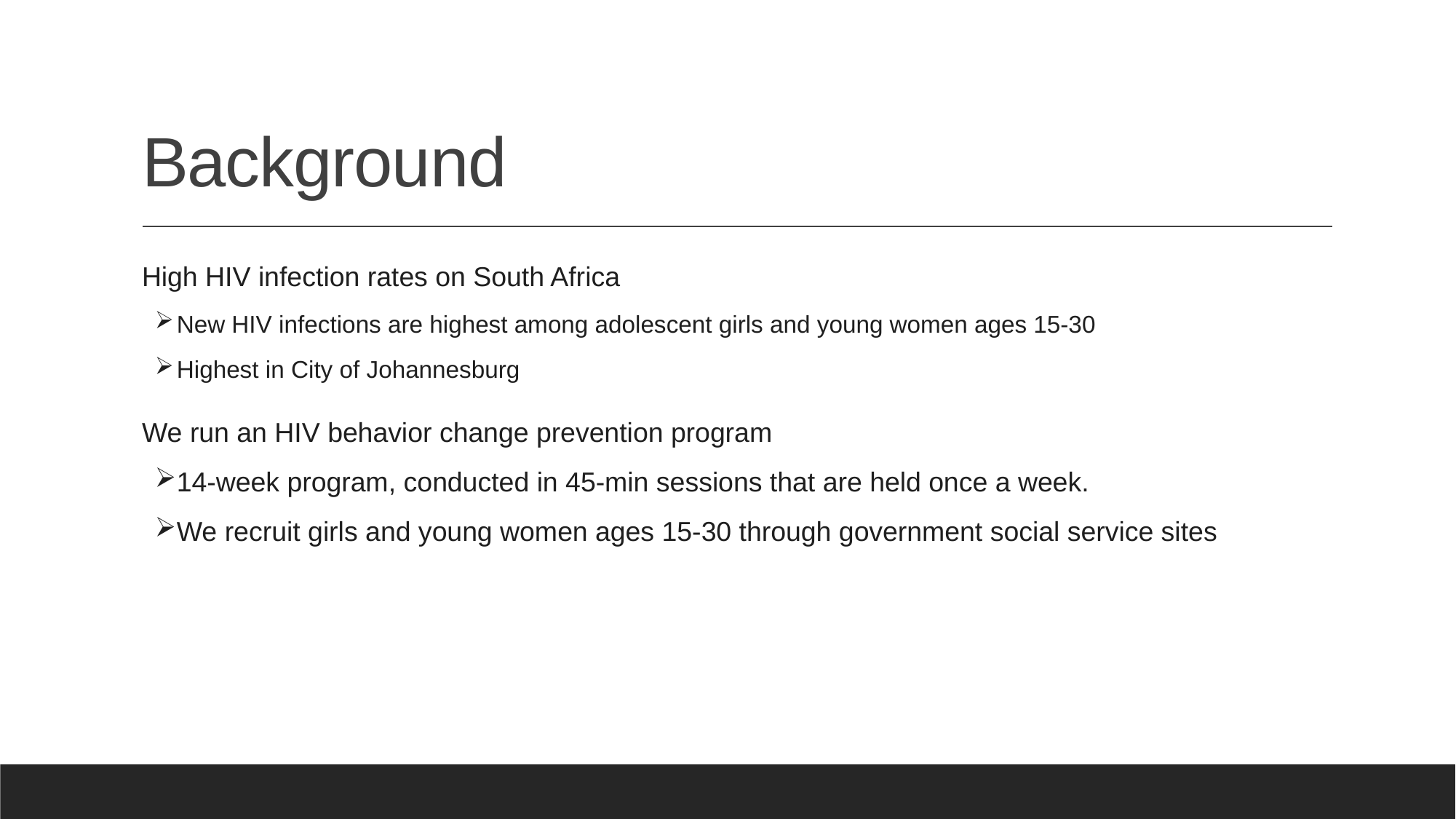

# Background
High HIV infection rates on South Africa
New HIV infections are highest among adolescent girls and young women ages 15-30
Highest in City of Johannesburg
We run an HIV behavior change prevention program
14-week program, conducted in 45-min sessions that are held once a week.
We recruit girls and young women ages 15-30 through government social service sites